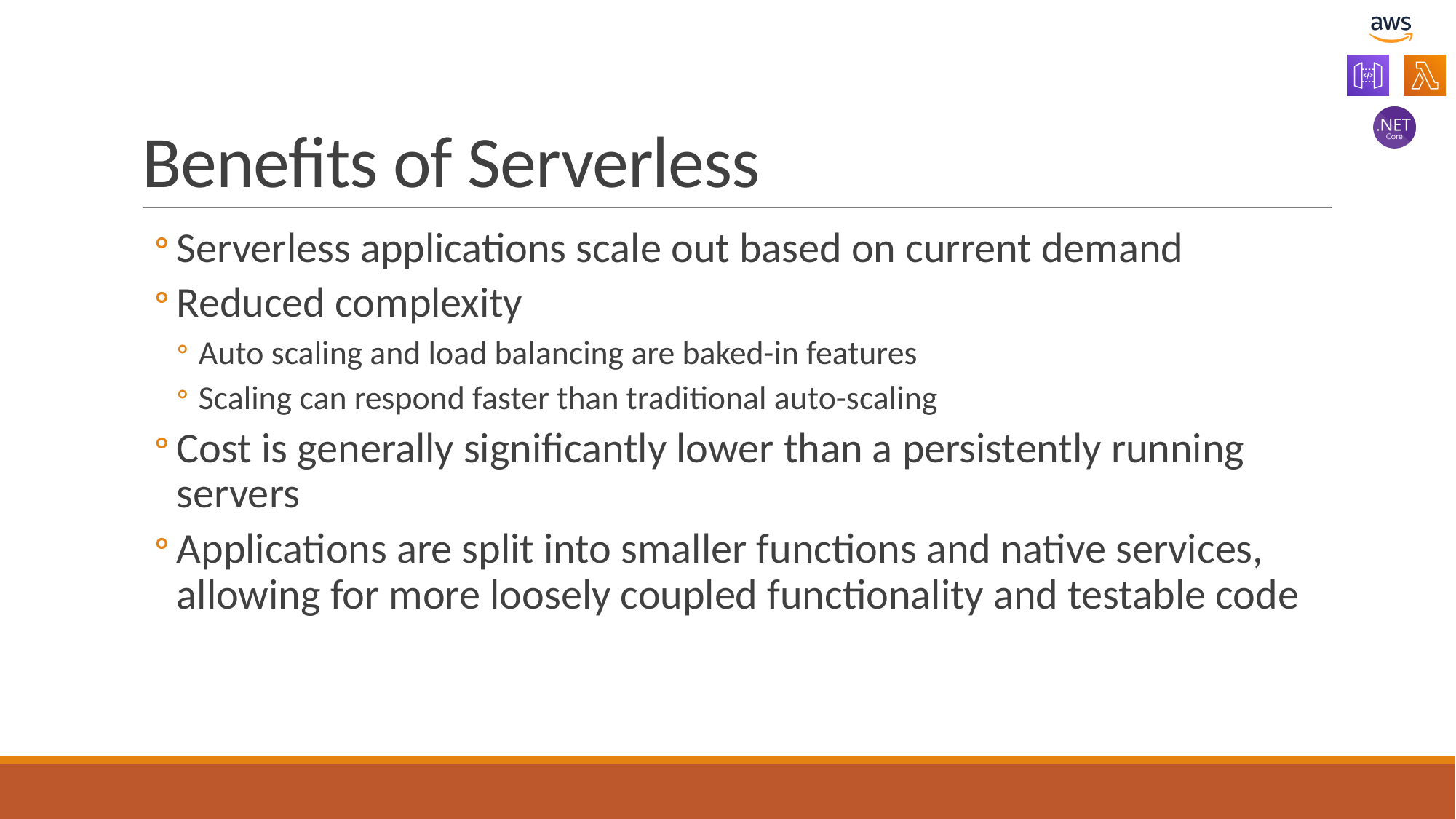

# Benefits of Serverless
Serverless applications scale out based on current demand
Reduced complexity
Auto scaling and load balancing are baked-in features
Scaling can respond faster than traditional auto-scaling
Cost is generally significantly lower than a persistently running servers
Applications are split into smaller functions and native services, allowing for more loosely coupled functionality and testable code